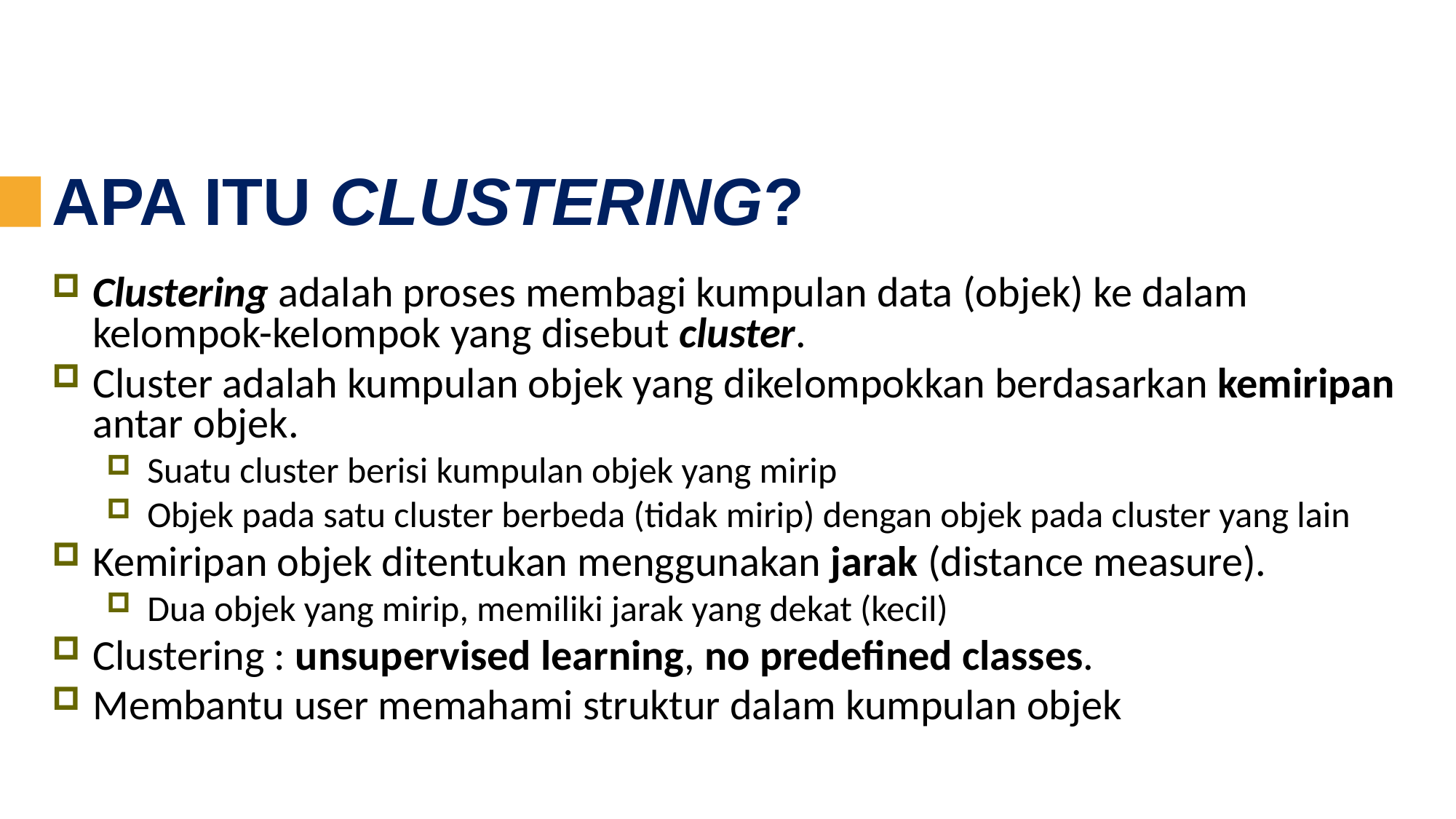

APA ITU CLUSTERING?

Clustering adalah proses membagi kumpulan data (objek) ke dalam kelompok-kelompok yang disebut cluster.
Cluster adalah kumpulan objek yang dikelompokkan berdasarkan kemiripan antar objek.
Suatu cluster berisi kumpulan objek yang mirip
Objek pada satu cluster berbeda (tidak mirip) dengan objek pada cluster yang lain
Kemiripan objek ditentukan menggunakan jarak (distance measure).
Dua objek yang mirip, memiliki jarak yang dekat (kecil)
Clustering : unsupervised learning, no predefined classes.
Membantu user memahami struktur dalam kumpulan objek

INSTITUT TEKNOLOGI SEPULUH NOPEMBER, Surabaya - Indonesia